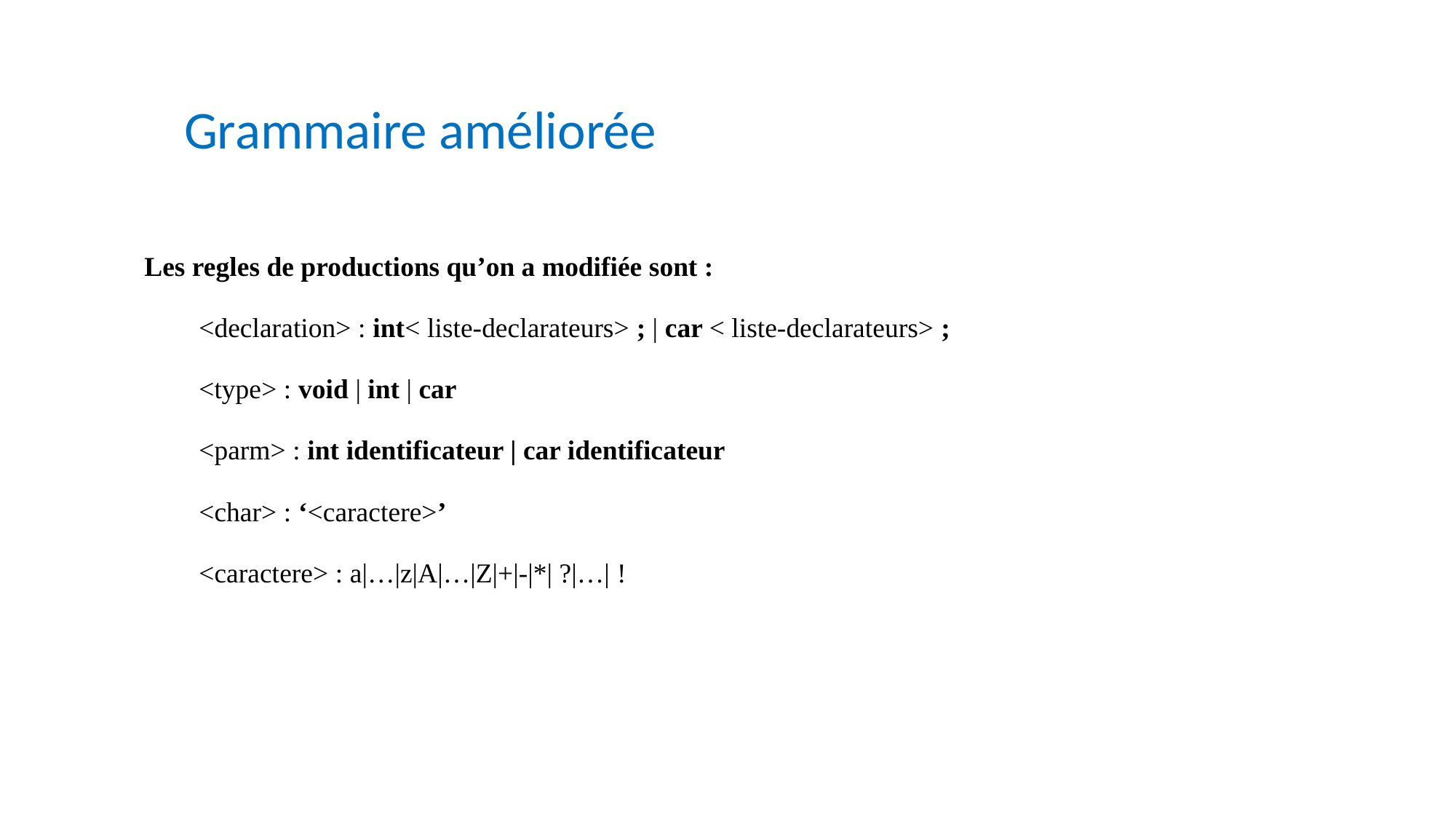

# Grammaire améliorée
Les regles de productions qu’on a modifiée sont :
<declaration> : int< liste-declarateurs> ; | car < liste-declarateurs> ;
<type> : void | int | car
<parm> : int identificateur | car identificateur
<char> : ‘<caractere>’
<caractere> : a|…|z|A|…|Z|+|-|*| ?|…| !